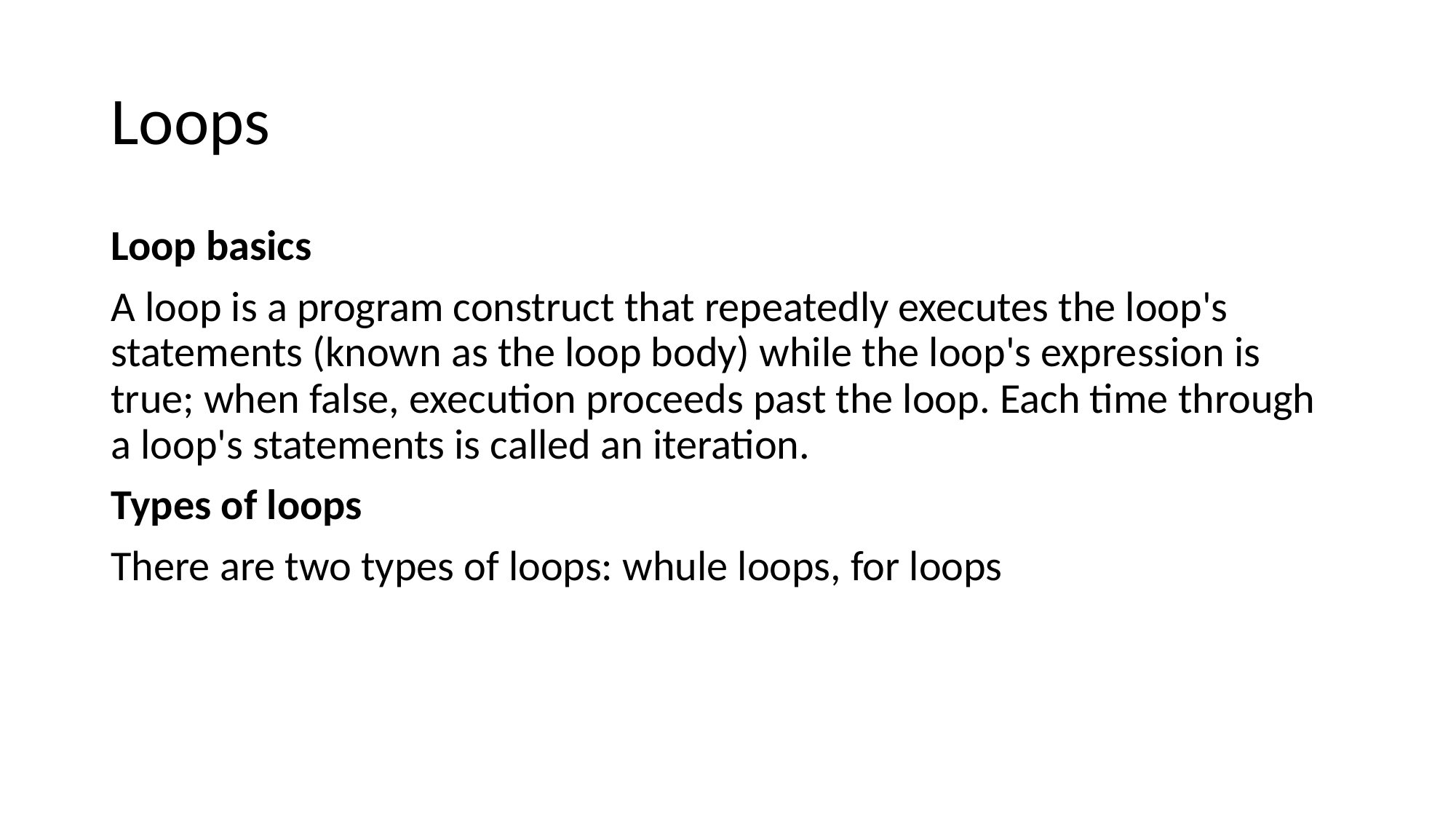

# Loops
Loop basics
A loop is a program construct that repeatedly executes the loop's statements (known as the loop body) while the loop's expression is true; when false, execution proceeds past the loop. Each time through a loop's statements is called an iteration.
Types of loops
There are two types of loops: whule loops, for loops